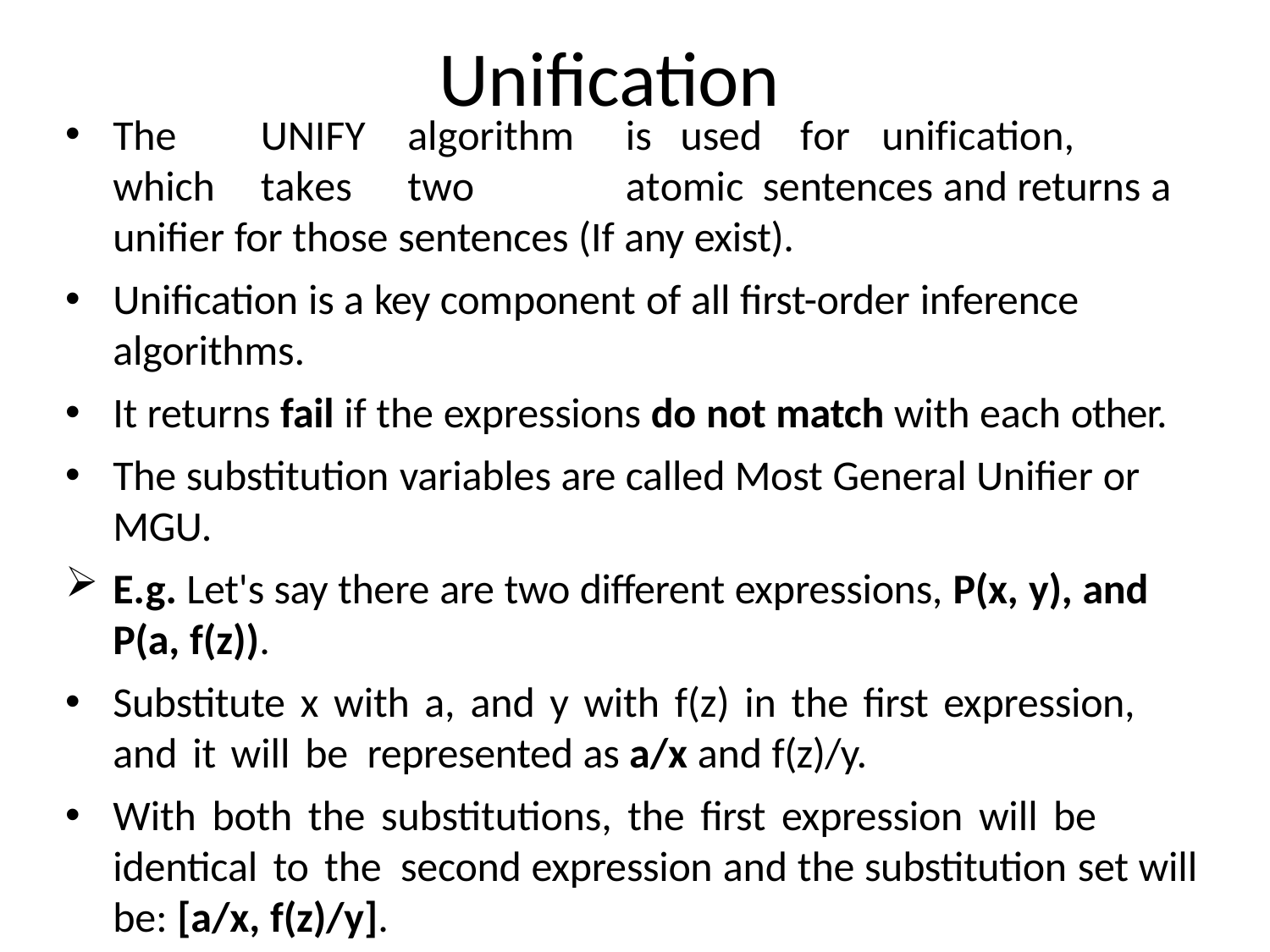

# Unification
The	UNIFY	algorithm	is	used	for	unification,	which	takes	two	atomic  sentences and returns a unifier for those sentences (If any exist).
Unification is a key component of all first-order inference algorithms.
It returns fail if the expressions do not match with each other.
The substitution variables are called Most General Unifier or MGU.
E.g. Let's say there are two different expressions, P(x, y), and P(a, f(z)).
Substitute x with a, and y with f(z) in the first expression, and it will be  represented as a/x and f(z)/y.
With both the substitutions, the first expression will be identical to the  second expression and the substitution set will be: [a/x, f(z)/y].